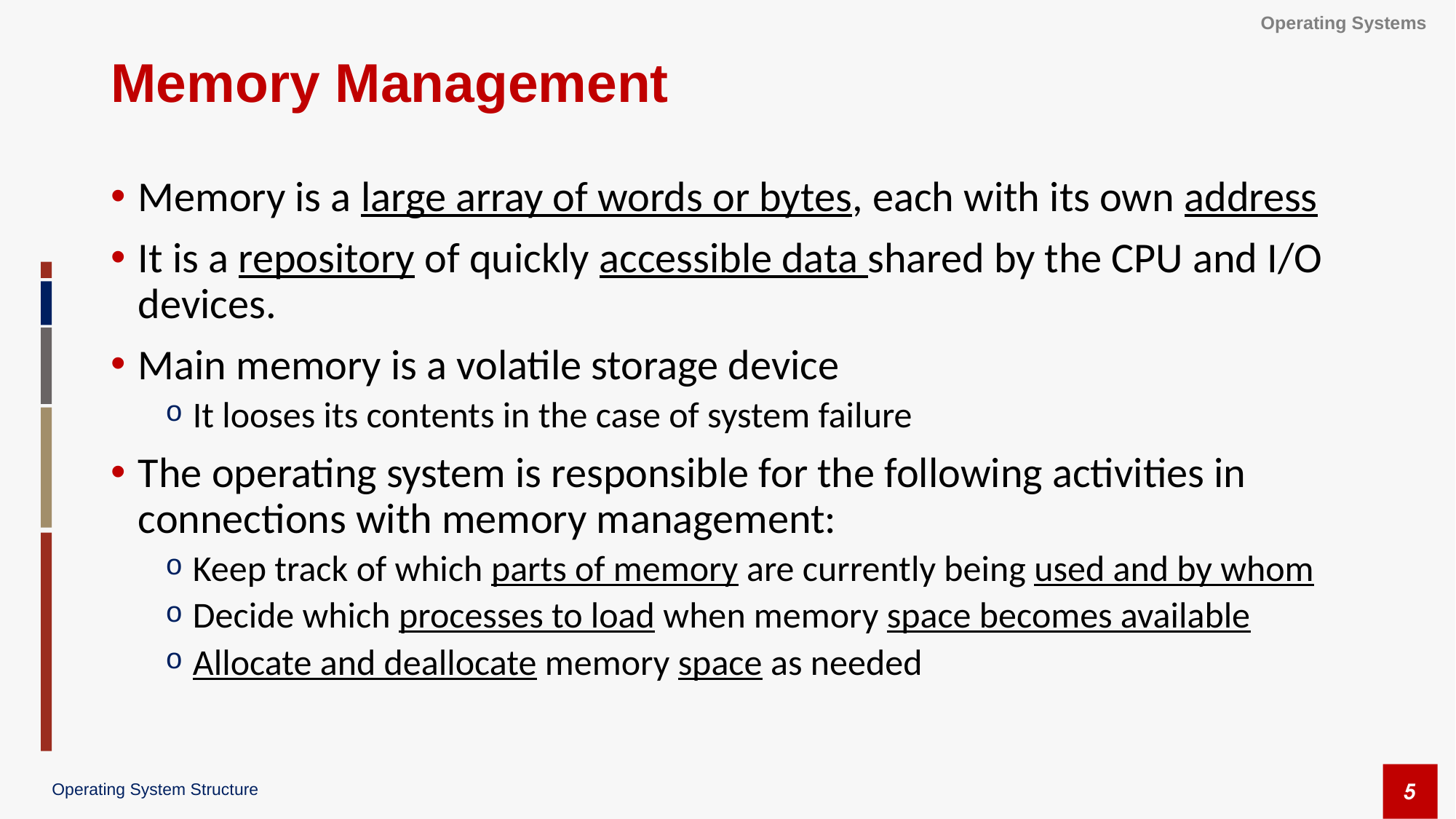

# Memory Management
Memory is a large array of words or bytes, each with its own address
It is a repository of quickly accessible data shared by the CPU and I/O devices.
Main memory is a volatile storage device
It looses its contents in the case of system failure
The operating system is responsible for the following activities in connections with memory management:
Keep track of which parts of memory are currently being used and by whom
Decide which processes to load when memory space becomes available
Allocate and deallocate memory space as needed